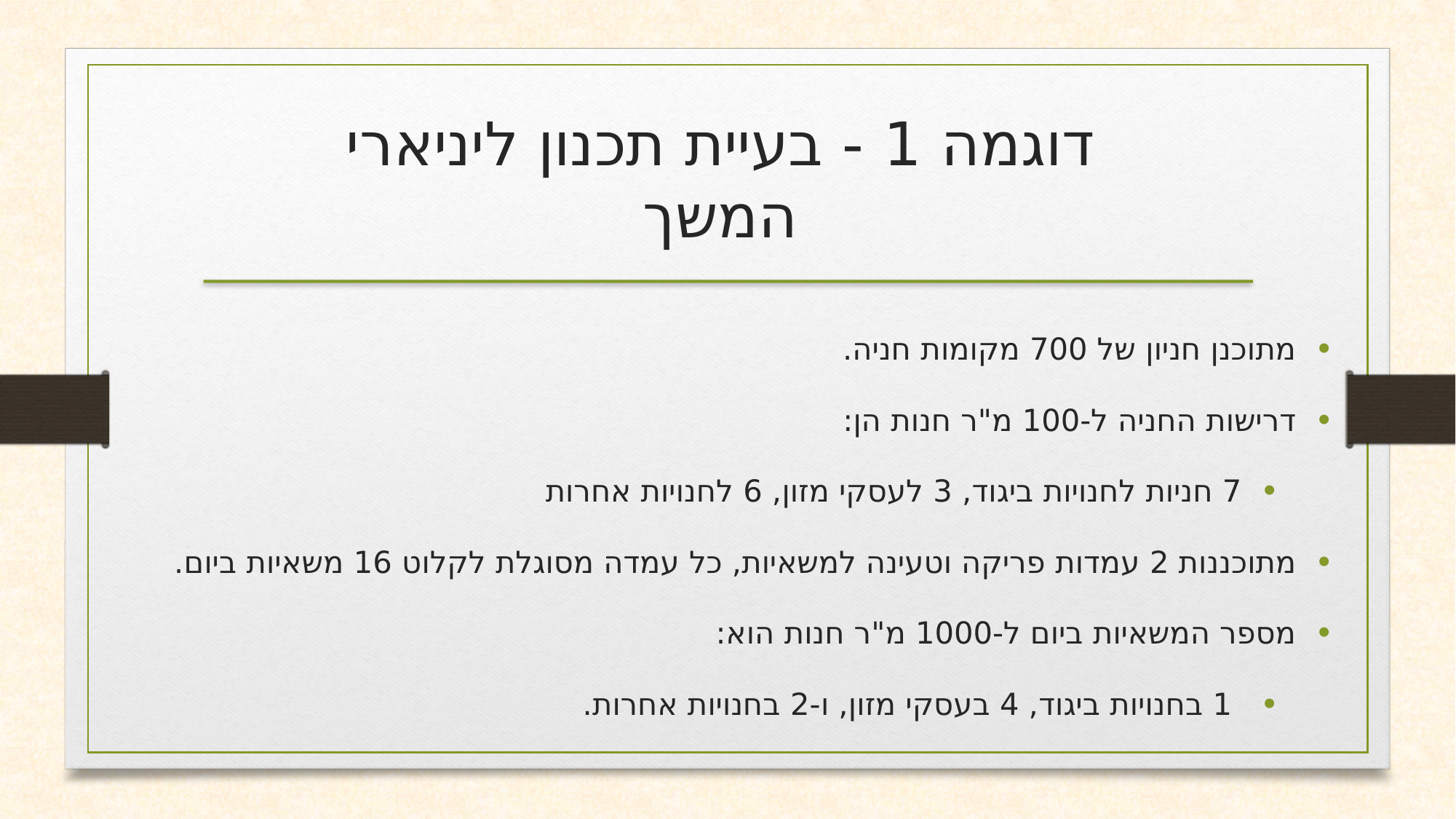

דוגמה 1 - בעיית תכנון ליניארי המשך
מתוכנן חניון של 700 מקומות חניה.
דרישות החניה ל-100 מ"ר חנות הן:
7 חניות לחנויות ביגוד, 3 לעסקי מזון, 6 לחנויות אחרות
מתוכננות 2 עמדות פריקה וטעינה למשאיות, כל עמדה מסוגלת לקלוט 16 משאיות ביום.
מספר המשאיות ביום ל-1000 מ"ר חנות הוא:
 1 בחנויות ביגוד, 4 בעסקי מזון, ו-2 בחנויות אחרות.